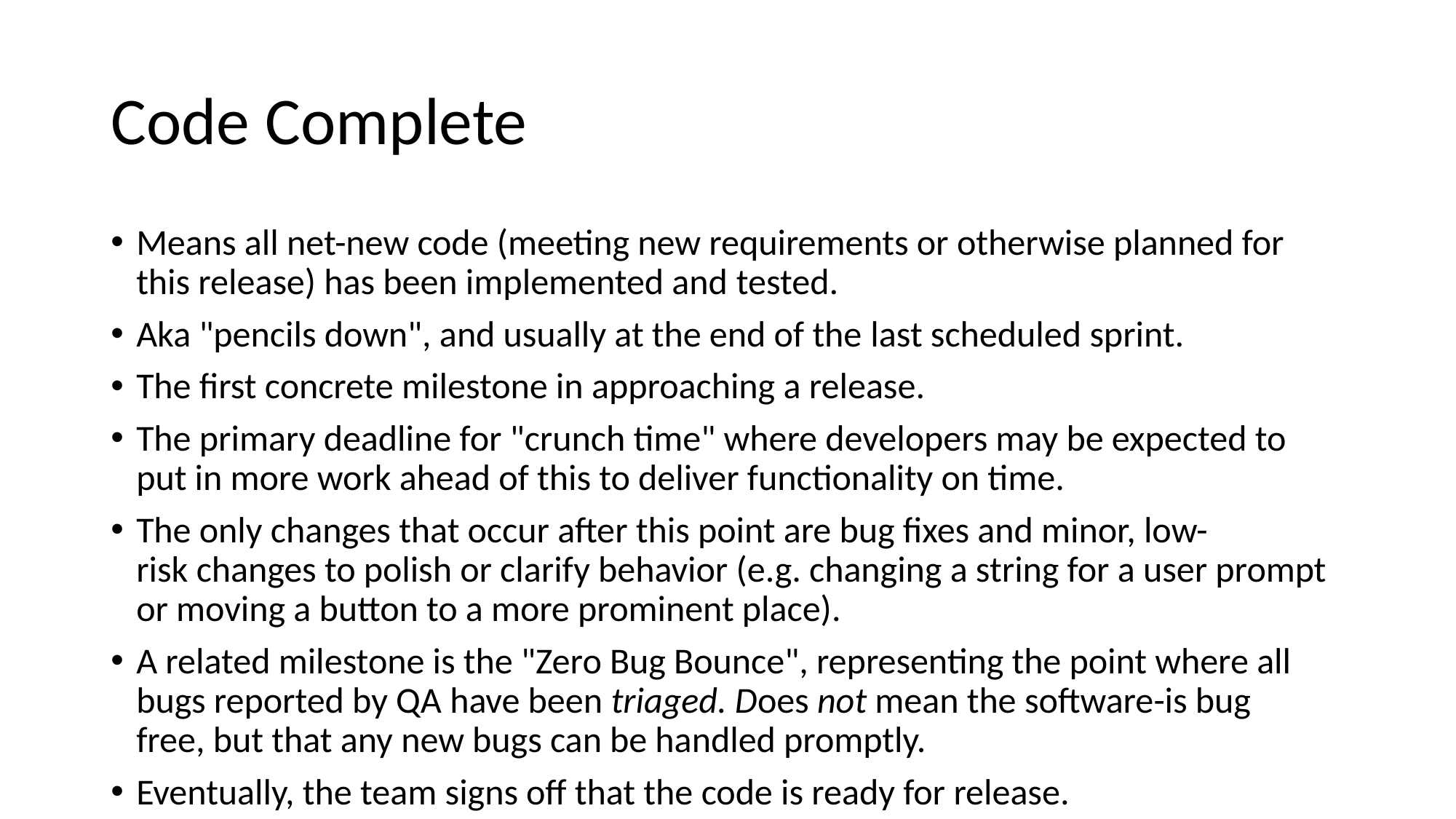

# Code Complete
Means all net-new code (meeting new requirements or otherwise planned for this release) has been implemented and tested.
Aka "pencils down", and usually at the end of the last scheduled sprint.
The first concrete milestone in approaching a release.
The primary deadline for "crunch time" where developers may be expected to put in more work ahead of this to deliver functionality on time.
The only changes that occur after this point are bug fixes and minor, low-risk changes to polish or clarify behavior (e.g. changing a string for a user prompt or moving a button to a more prominent place).
A related milestone is the "Zero Bug Bounce", representing the point where all bugs reported by QA have been triaged. Does not mean the software-is bug free, but that any new bugs can be handled promptly.
Eventually, the team signs off that the code is ready for release.